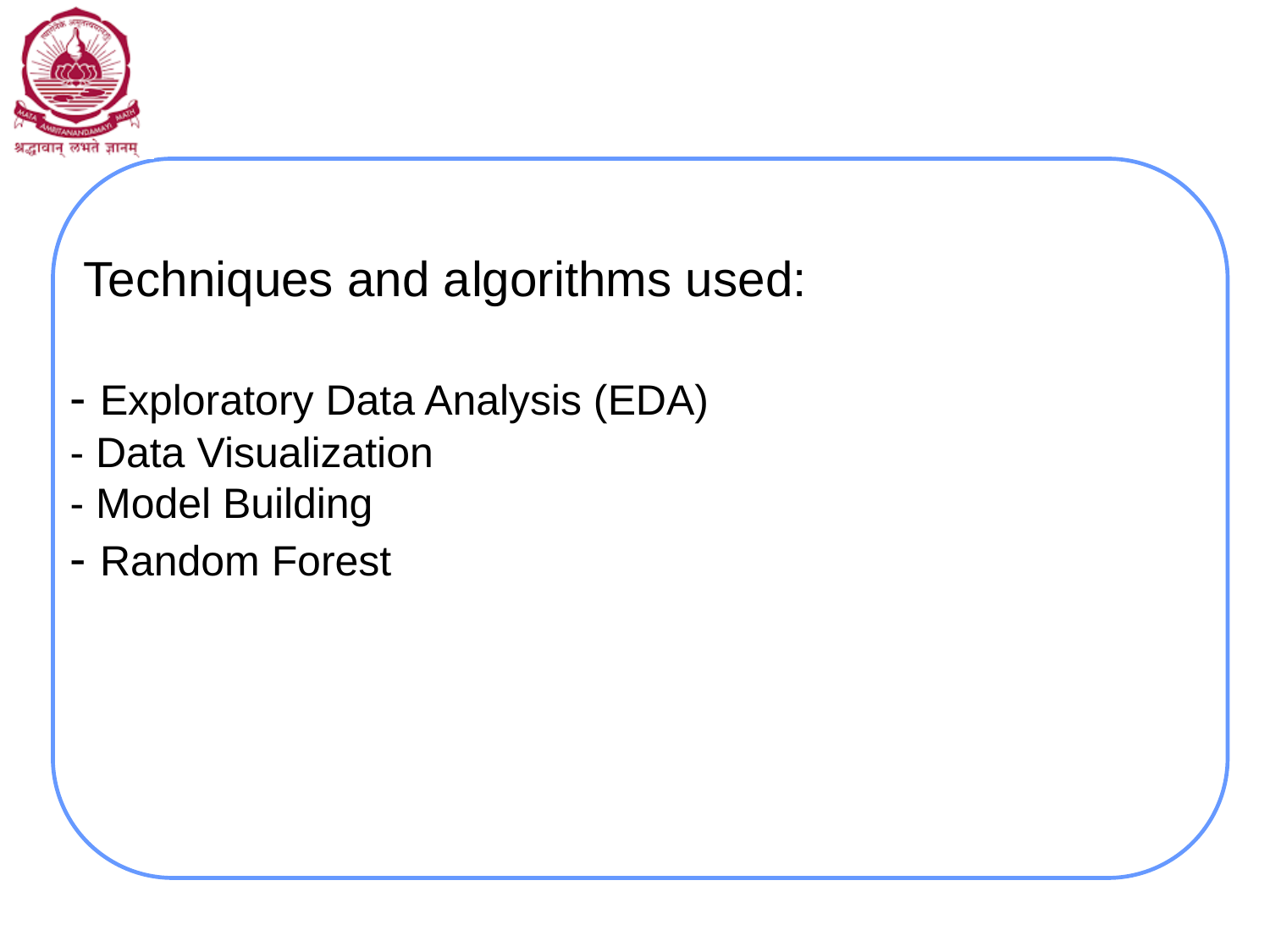

# Techniques and algorithms used: - Exploratory Data Analysis (EDA) - Data Visualization - Model Building - Random Forest